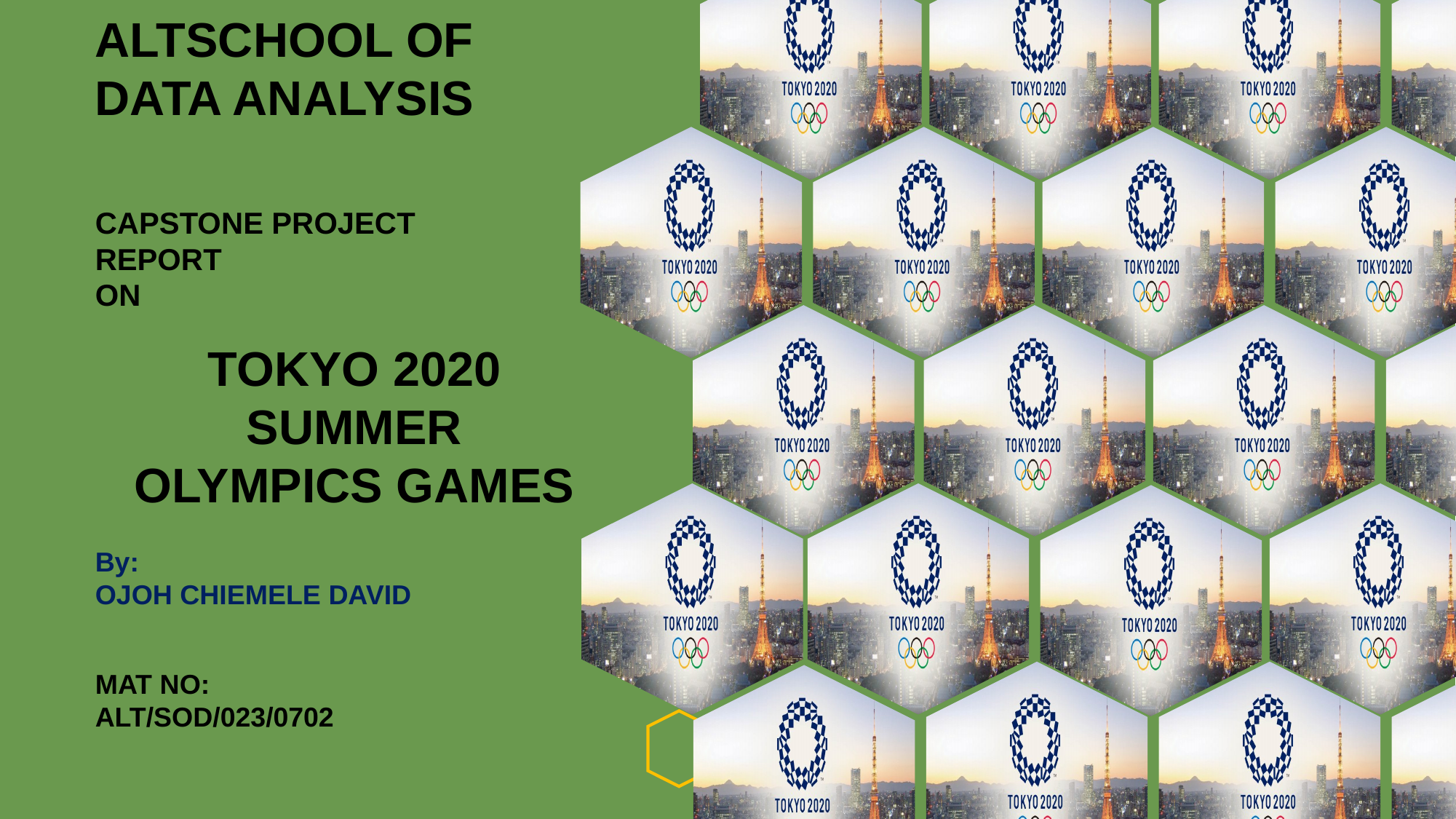

ALTSCHOOL OF
DATA ANALYSIS
CAPSTONE PROJECT REPORT
ON
TOKYO 2020 SUMMER OLYMPICS GAMES
By:
OJOH CHIEMELE DAVID
MAT NO: ALT/SOD/023/0702